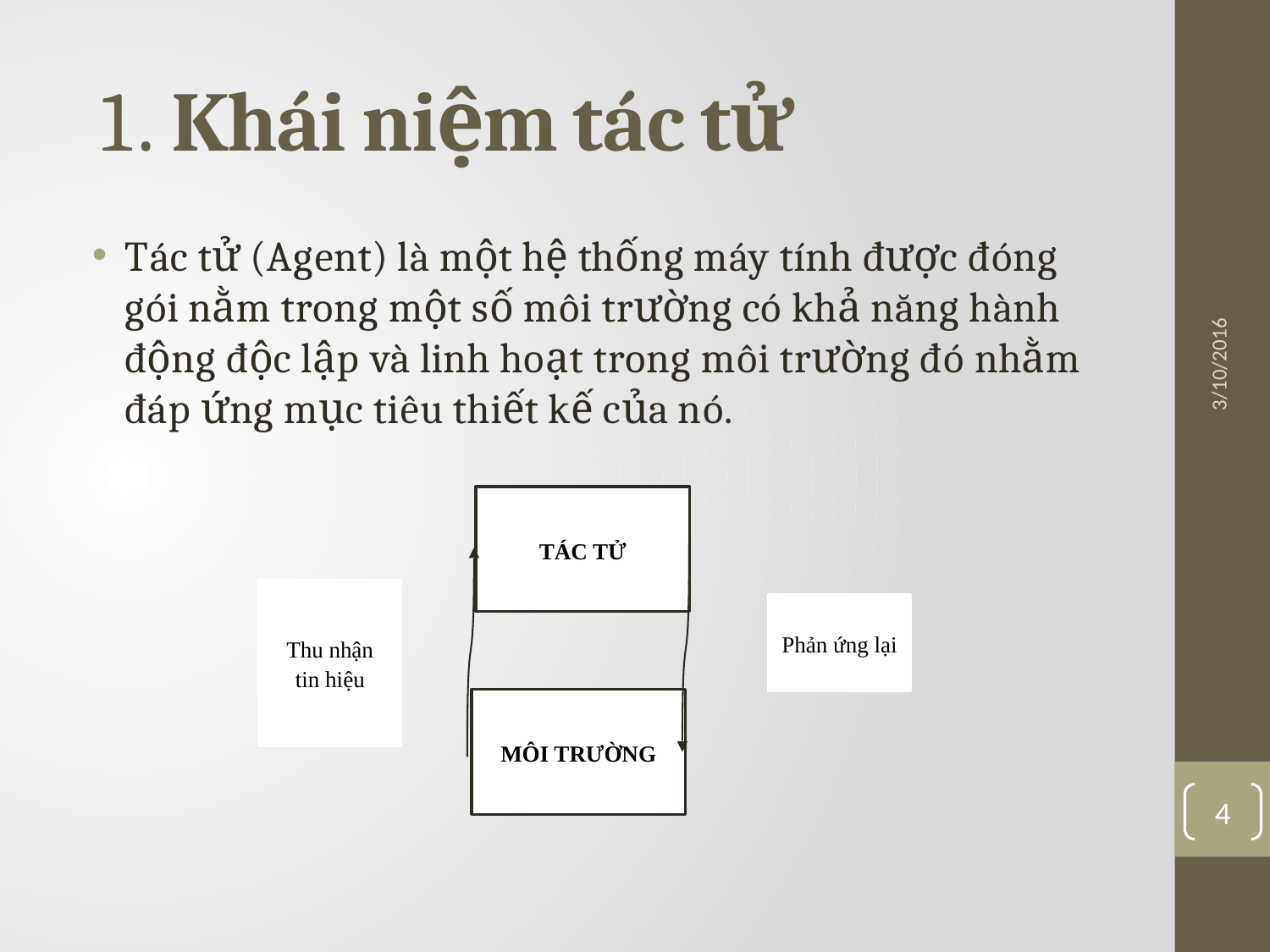

# 1. Khái niệm tác tử
Tác tử (Agent) là một hệ thống máy tính được đóng gói nằm trong một số môi trường có khả năng hành động độc lập và linh hoạt trong môi trường đó nhằm đáp ứng mục tiêu thiết kế của nó.
3/10/2016
TÁC TỬ
Thu nhận tin hiệu
Phản ứng lại
MÔI TRƯỜNG
4